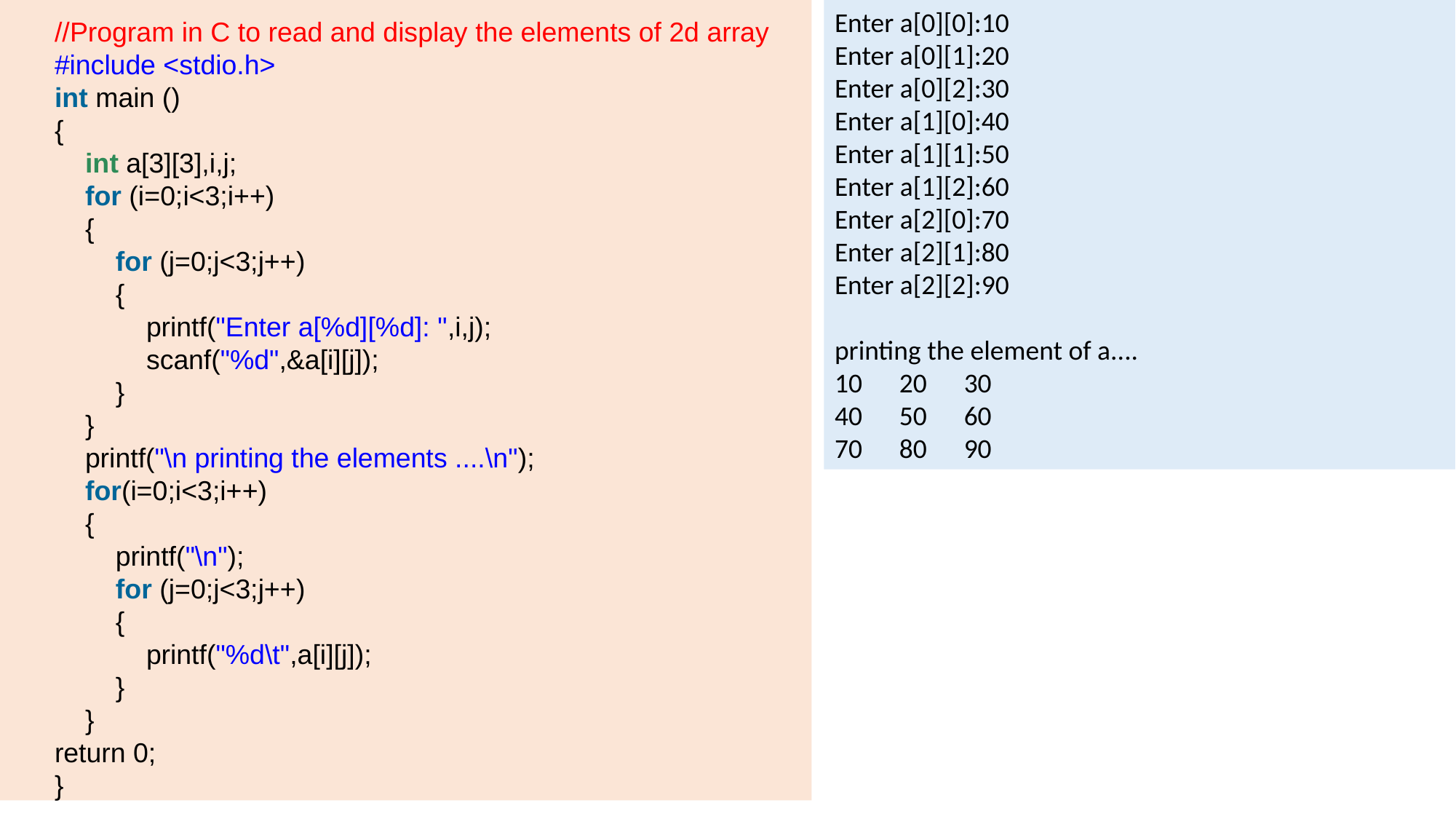

//Program in C to read and display the elements of 2d array
#include <stdio.h>
int main ()
{
    int a[3][3],i,j;
    for (i=0;i<3;i++)
    {
        for (j=0;j<3;j++)
        {
            printf("Enter a[%d][%d]: ",i,j);
            scanf("%d",&a[i][j]);
        }
    }
    printf("\n printing the elements ....\n");
    for(i=0;i<3;i++)
    {
        printf("\n");
        for (j=0;j<3;j++)
        {
            printf("%d\t",a[i][j]);
        }
    }
return 0;
}
Enter a[0][0]:10
Enter a[0][1]:20
Enter a[0][2]:30
Enter a[1][0]:40
Enter a[1][1]:50
Enter a[1][2]:60
Enter a[2][0]:70
Enter a[2][1]:80
Enter a[2][2]:90

printing the element of a....
10      20      30
40      50      60
70      80      90